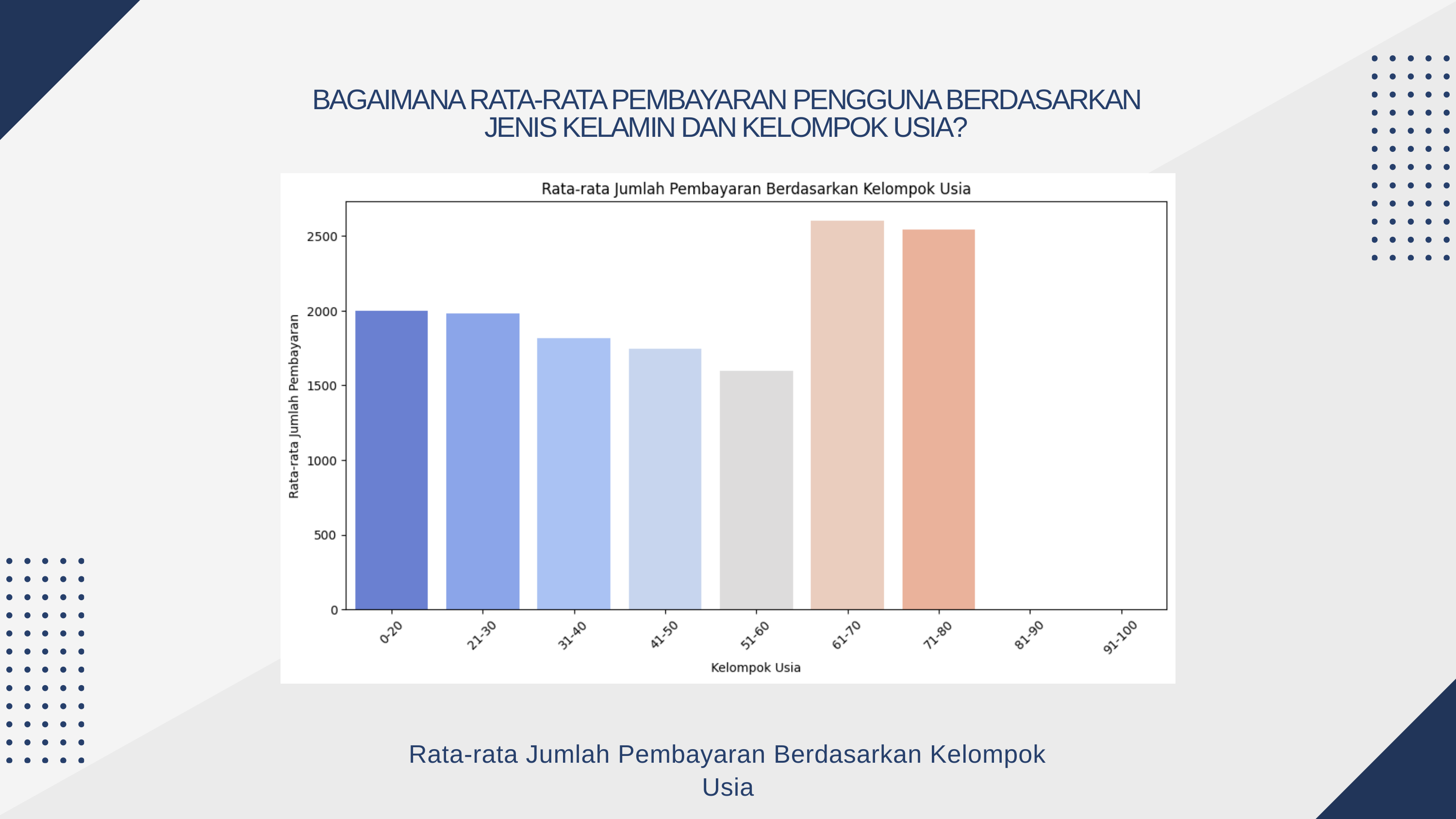

BAGAIMANA RATA-RATA PEMBAYARAN PENGGUNA BERDASARKAN JENIS KELAMIN DAN KELOMPOK USIA?

Rata-rata Jumlah Pembayaran Berdasarkan Kelompok Usia